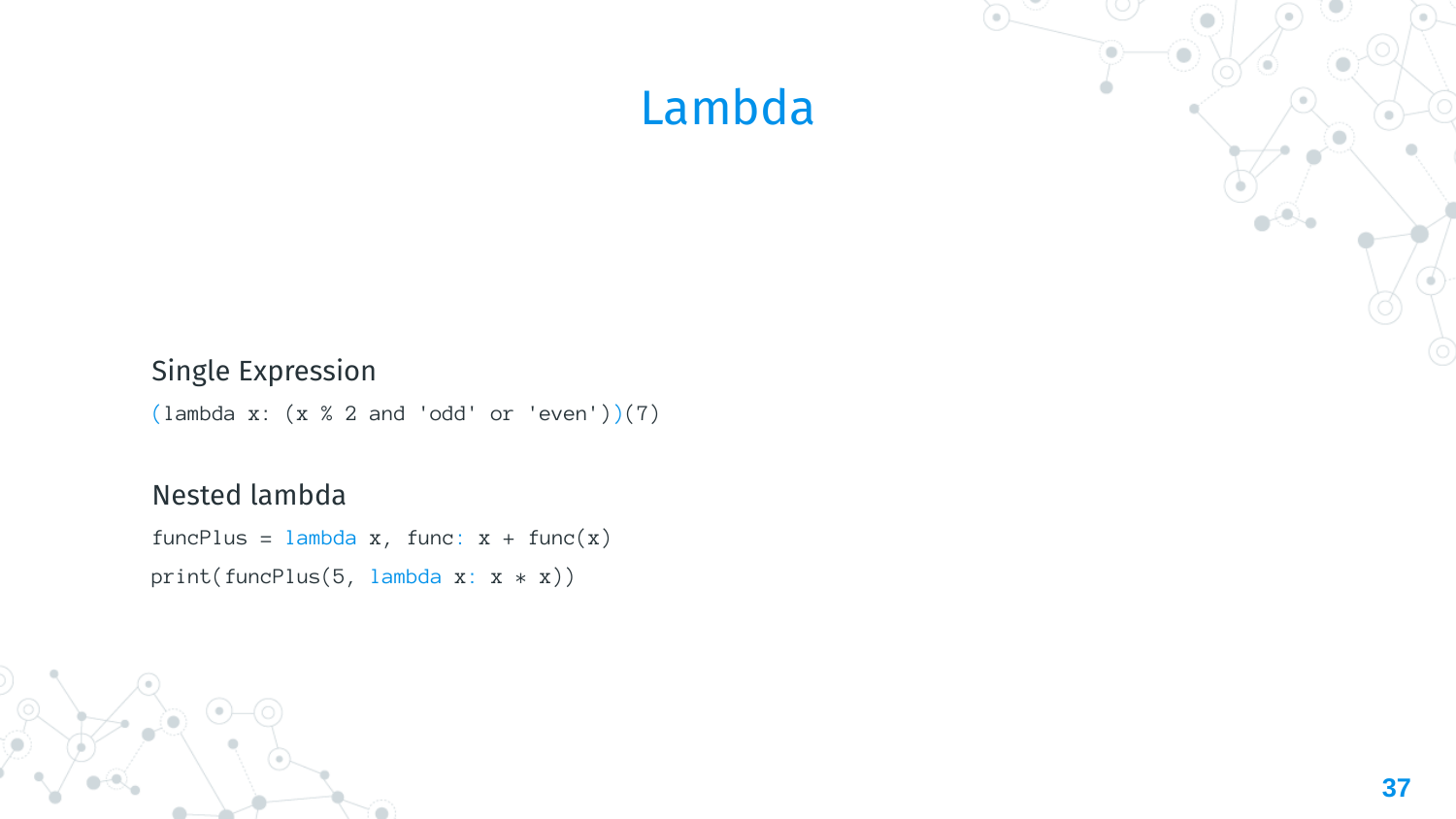

# Lambda
Single Expression
(lambda x: (x % 2 and 'odd' or 'even'))(7)

Nested lambda
funcPlus = lambda x, func: x + func(x)
print(funcPlus(5, lambda x: x * x))
37